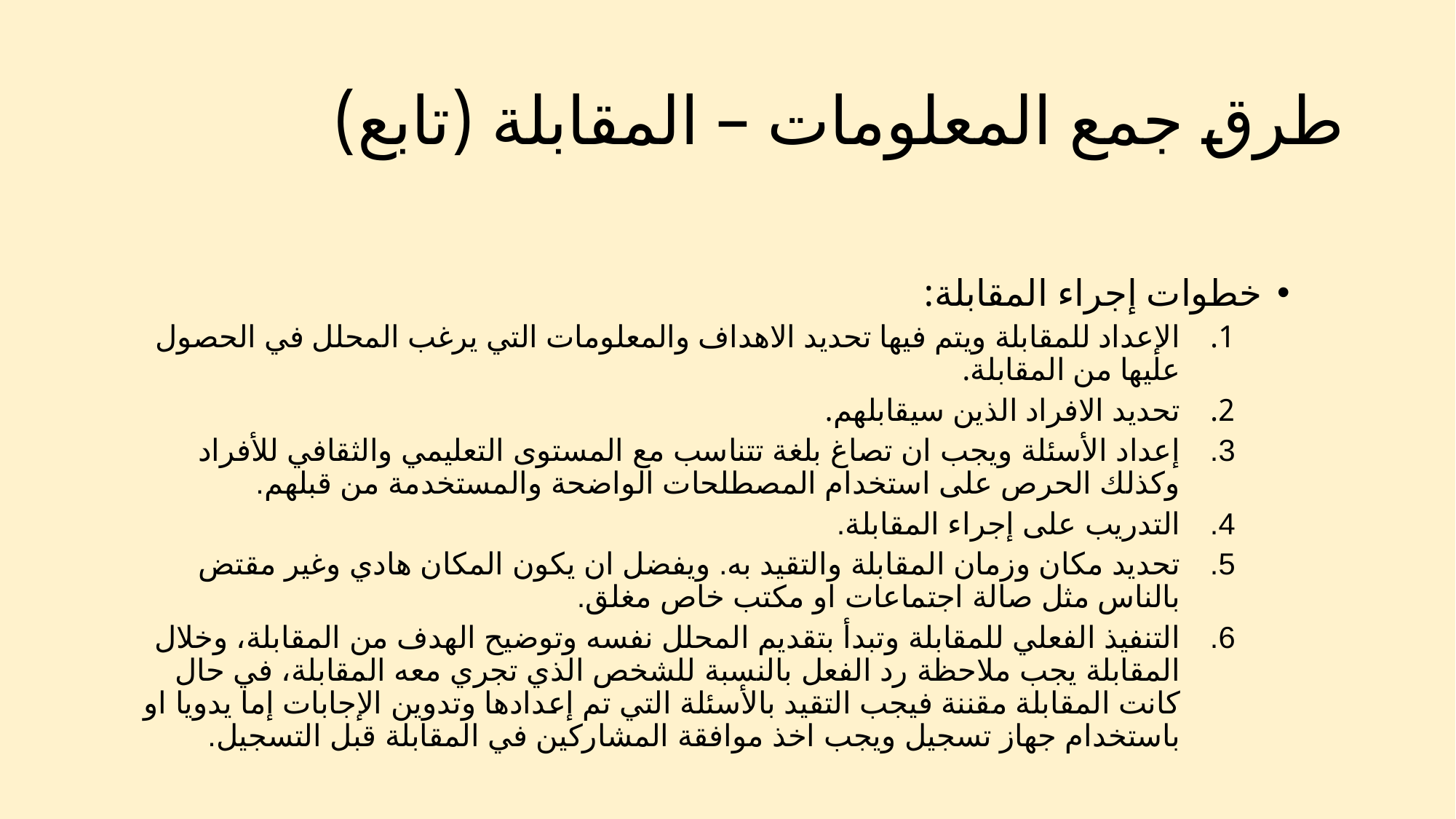

# طرق جمع المعلومات – المقابلة (تابع)

خطوات إجراء المقابلة:
الإعداد للمقابلة ويتم فيها تحديد الاهداف والمعلومات التي يرغب المحلل في الحصول عليها من المقابلة.
تحديد الافراد الذين سيقابلهم.
إعداد الأسئلة ويجب ان تصاغ بلغة تتناسب مع المستوى التعليمي والثقافي للأفراد وكذلك الحرص على استخدام المصطلحات الواضحة والمستخدمة من قبلهم.
التدريب على إجراء المقابلة.
تحديد مكان وزمان المقابلة والتقيد به. ويفضل ان يكون المكان هادي وغير مقتض بالناس مثل صالة اجتماعات او مكتب خاص مغلق.
التنفيذ الفعلي للمقابلة وتبدأ بتقديم المحلل نفسه وتوضيح الهدف من المقابلة، وخلال المقابلة يجب ملاحظة رد الفعل بالنسبة للشخص الذي تجري معه المقابلة، في حال كانت المقابلة مقننة فيجب التقيد بالأسئلة التي تم إعدادها وتدوين الإجابات إما يدويا او باستخدام جهاز تسجيل ويجب اخذ موافقة المشاركين في المقابلة قبل التسجيل.